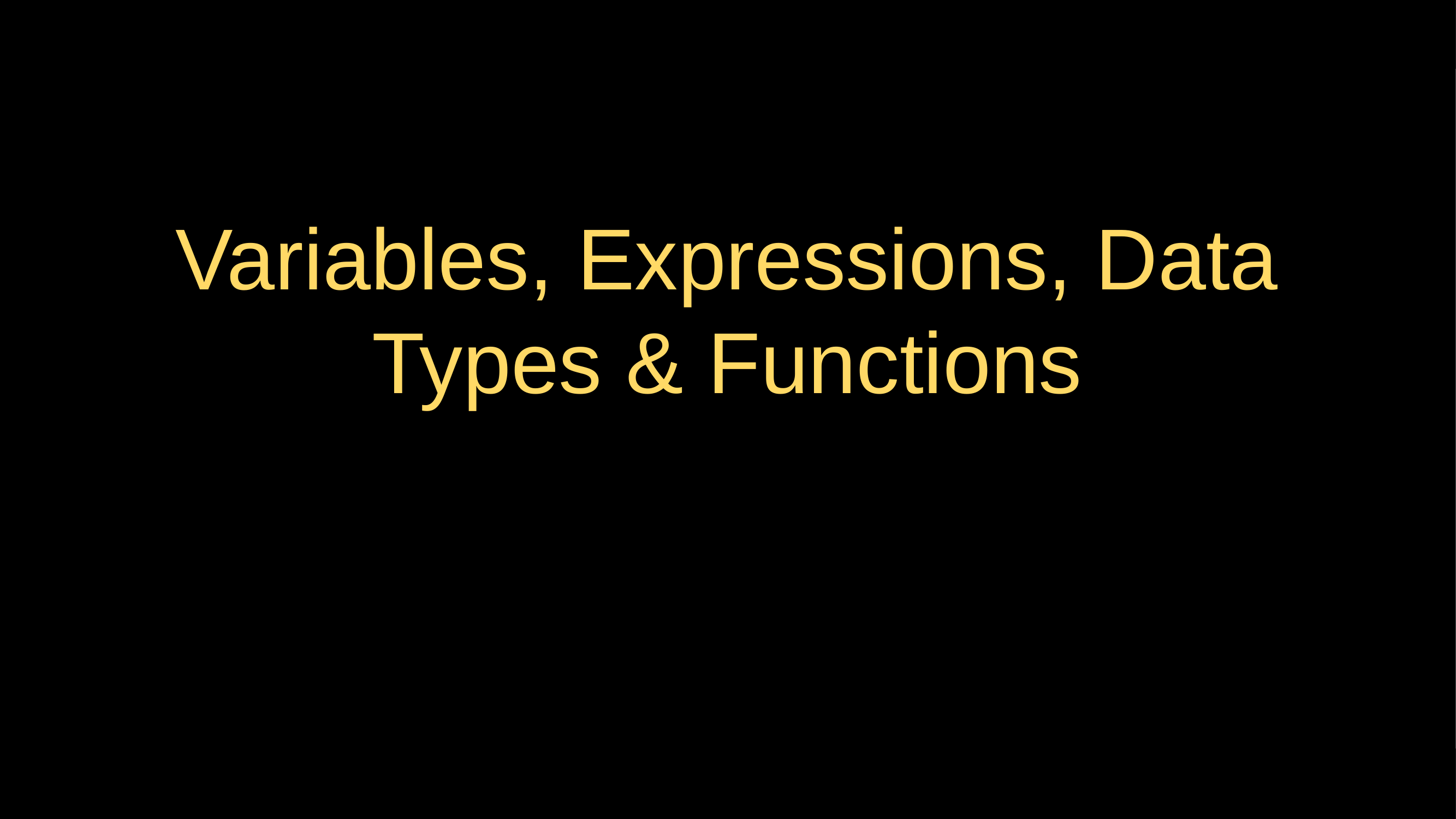

# Variables, Expressions, Data Types & Functions